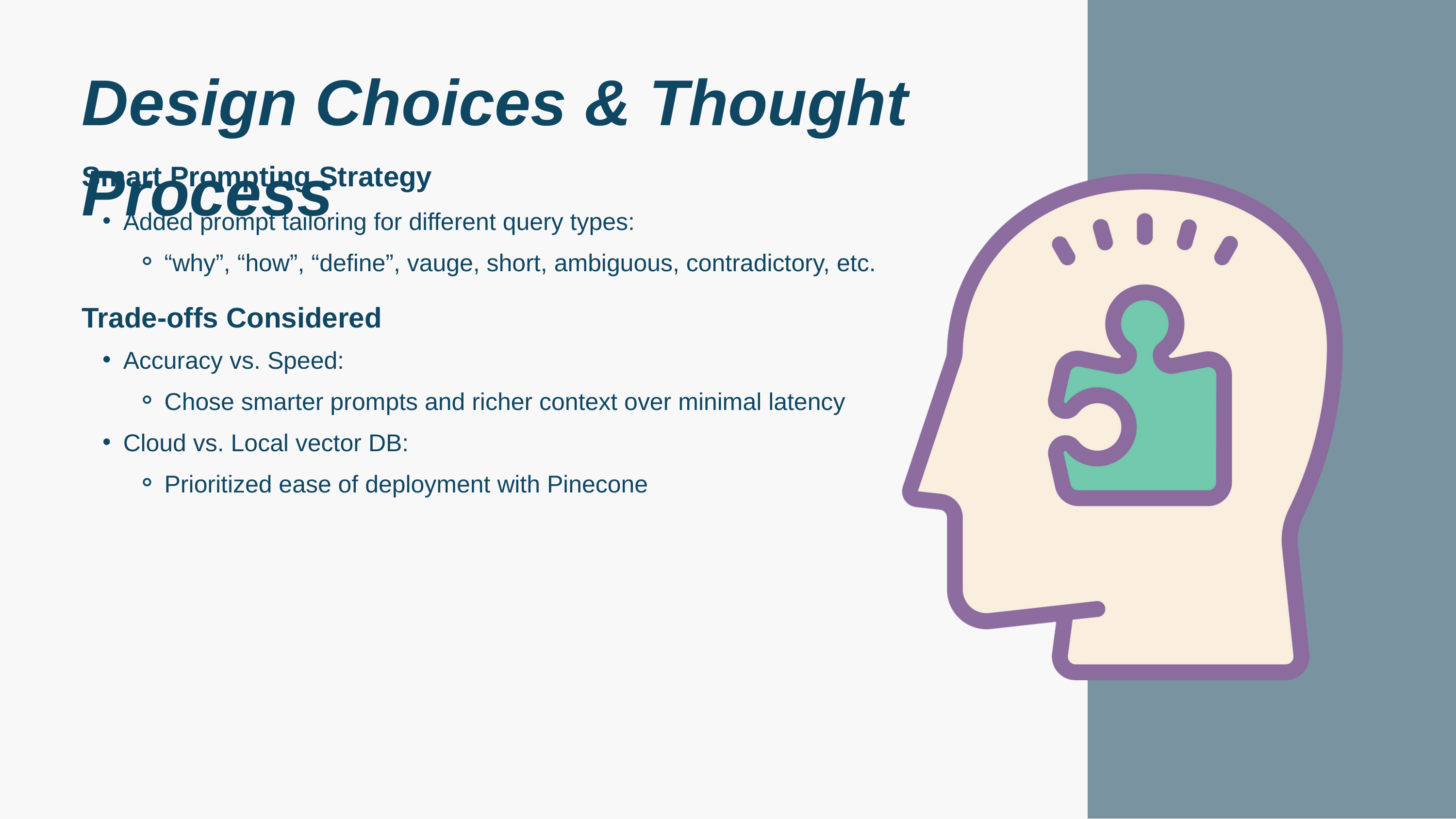

Design Choices & Thought Process
Smart Prompting Strategy

Added prompt tailoring for different query types:
“why”, “how”, “define”, vauge, short, ambiguous, contradictory, etc.
Trade-offs Considered
Accuracy vs. Speed:
Chose smarter prompts and richer context over minimal latency
Cloud vs. Local vector DB:
Prioritized ease of deployment with Pinecone